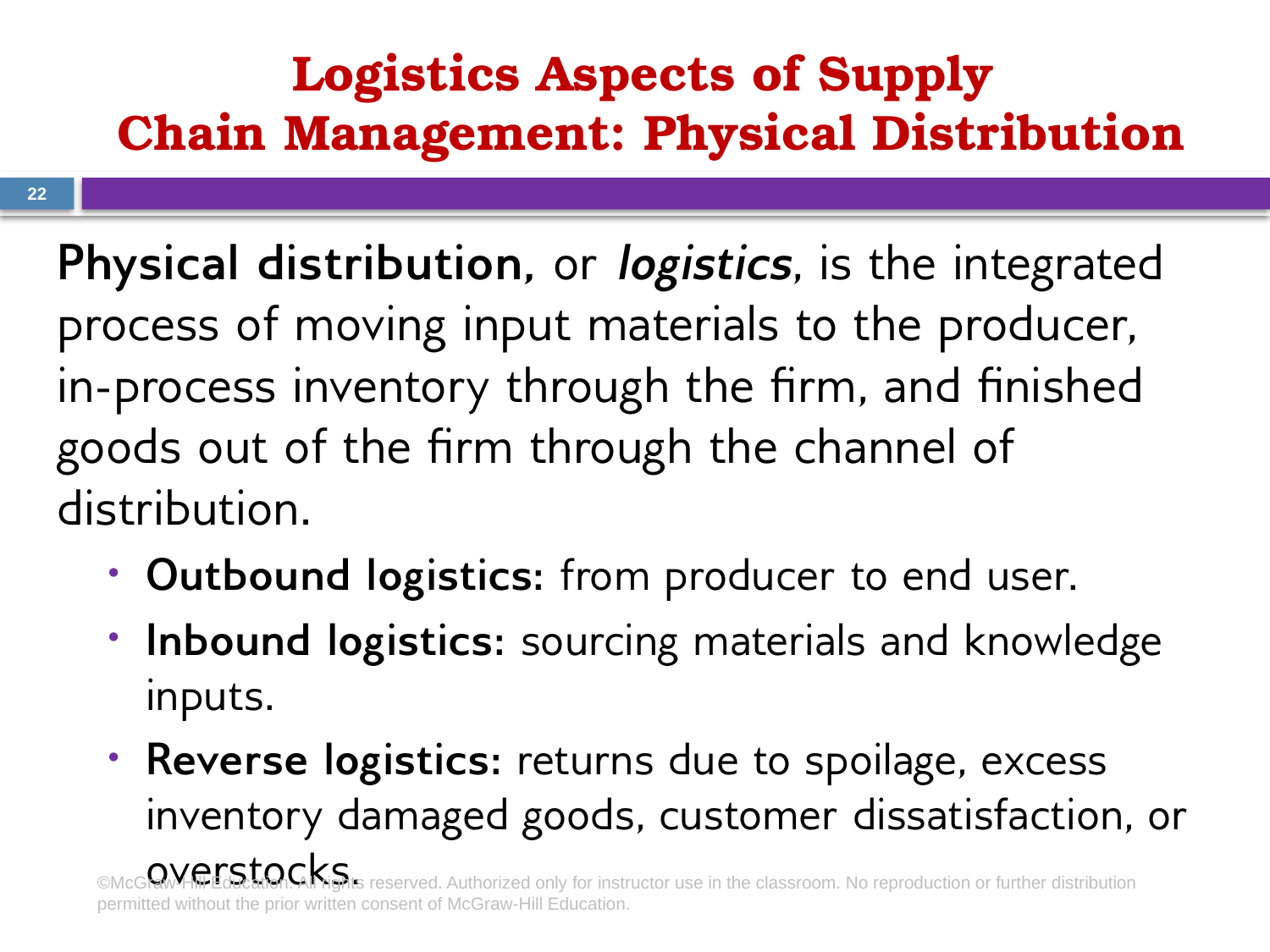

# Logistics Aspects of Supply Chain Management: Physical Distribution
22
Physical distribution, or logistics, is the integrated process of moving input materials to the producer, in-process inventory through the firm, and finished goods out of the firm through the channel of distribution.
Outbound logistics: from producer to end user.
Inbound logistics: sourcing materials and knowledge inputs.
Reverse logistics: returns due to spoilage, excess inventory damaged goods, customer dissatisfaction, or overstocks.
©McGraw-Hill Education. All rights reserved. Authorized only for instructor use in the classroom. No reproduction or further distribution permitted without the prior written consent of McGraw-Hill Education.